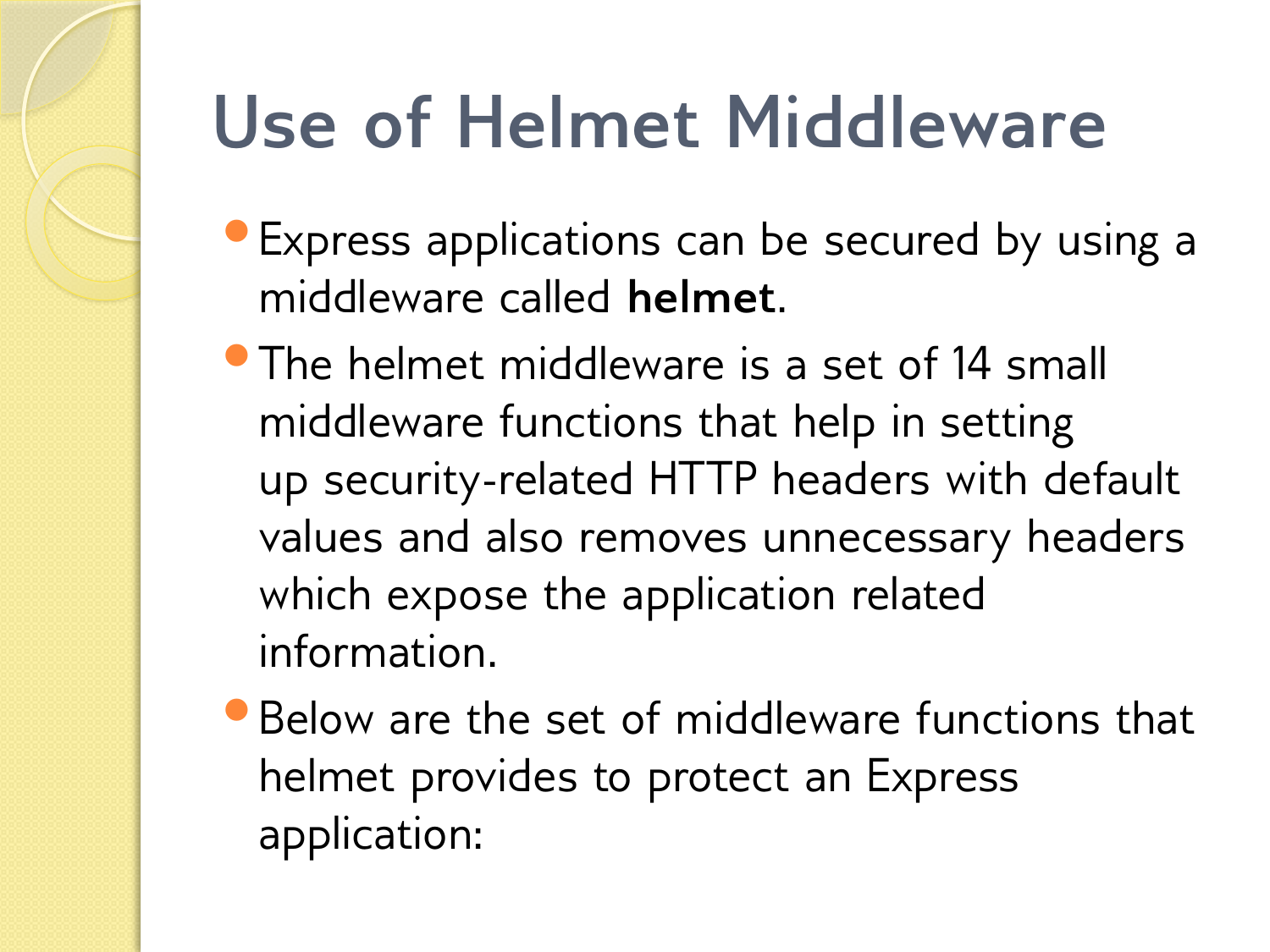

# Use of Helmet Middleware
Express applications can be secured by using a middleware called helmet.
The helmet middleware is a set of 14 small middleware functions that help in setting up security-related HTTP headers with default values and also removes unnecessary headers which expose the application related information.
Below are the set of middleware functions that helmet provides to protect an Express application: